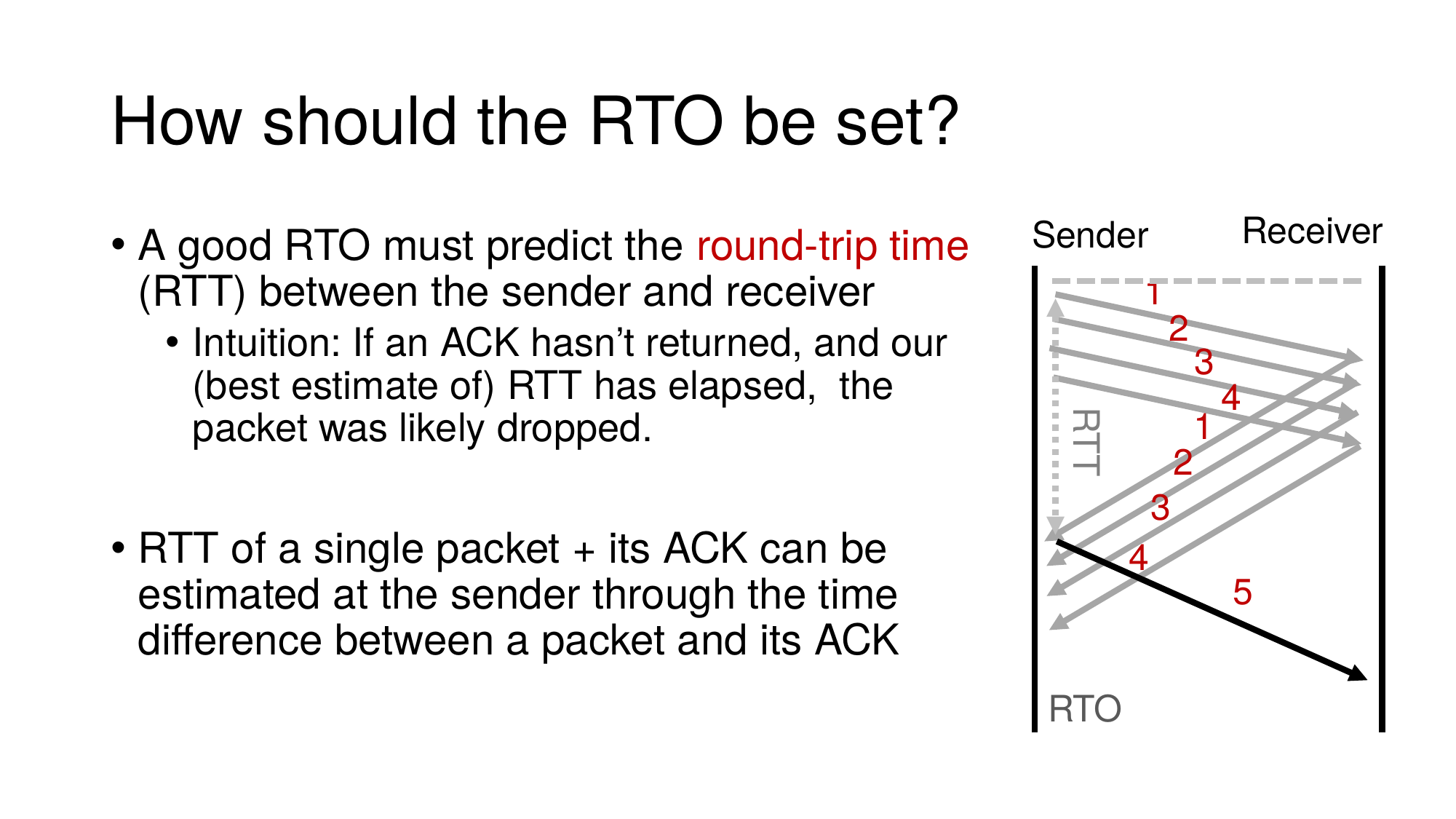

# How should the RTO be set?
Receiver
Sender
A good RTO must predict the round-trip time (RTT) between the sender and receiver
Intuition: If an ACK hasn’t returned, and our (best estimate of) RTT has elapsed,  the packet was likely dropped.

RTT of a single packet + its ACK can be estimated at the sender through the time difference between a packet and its ACK
1
2
3
4
1
RTT
2
3
4
5
RTO